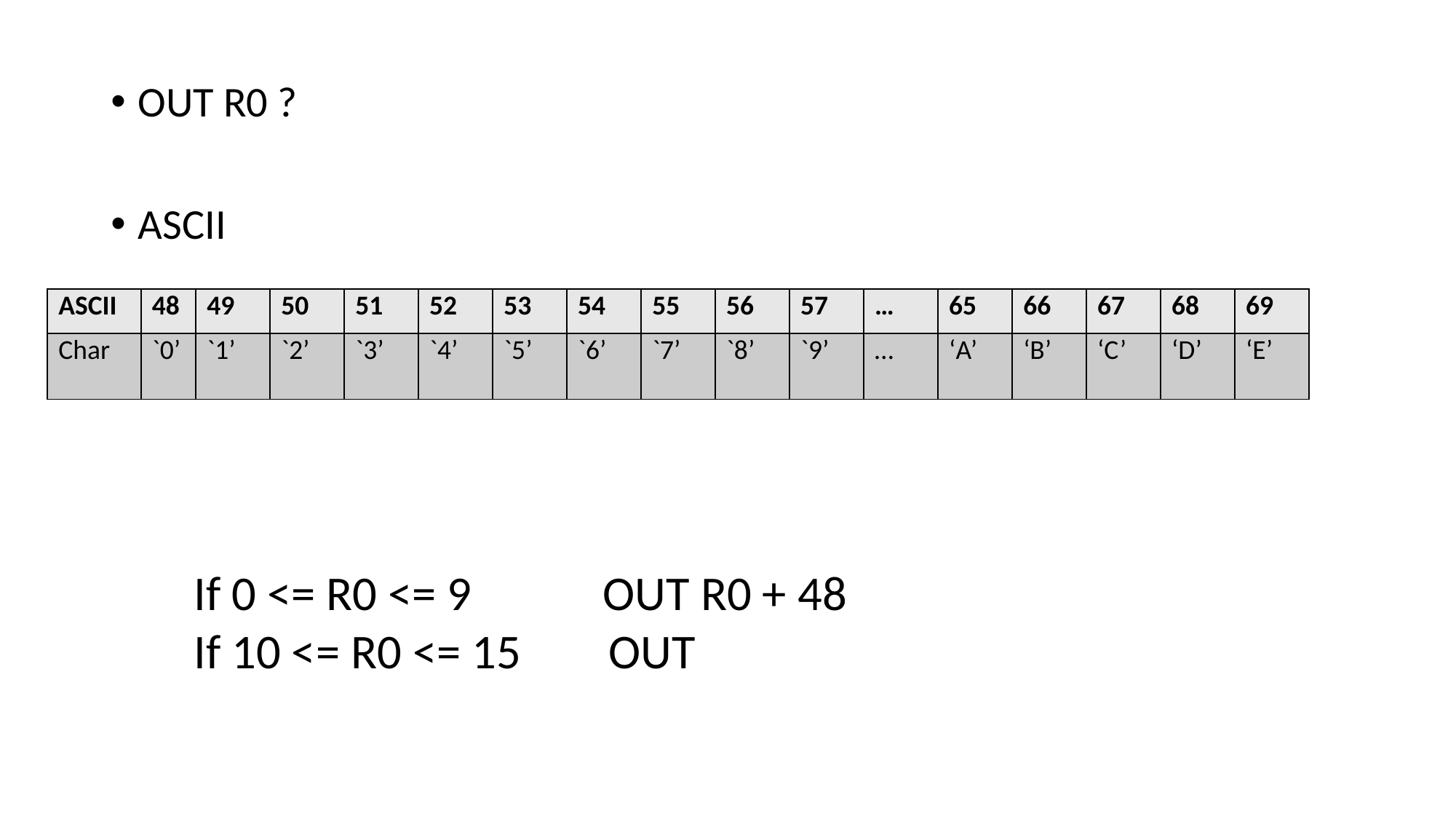

OUT R0 ?

ASCII
| ASCII | 48 | 49 | 50 | 51 | 52 | 53 | 54 | 55 | 56 | 57 | … | 65 | 66 | 67 | 68 | 69 |
| --- | --- | --- | --- | --- | --- | --- | --- | --- | --- | --- | --- | --- | --- | --- | --- | --- |
| Char | `0’ | `1’ | `2’ | `3’ | `4’ | `5’ | `6’ | `7’ | `8’ | `9’ | … | ‘A’ | ‘B’ | ‘C’ | ‘D’ | ‘E’ |
If 0 <= R0 <= 9            OUT R0 + 48
If 10 <= R0 <= 15        OUT (R0 – 10) + 65